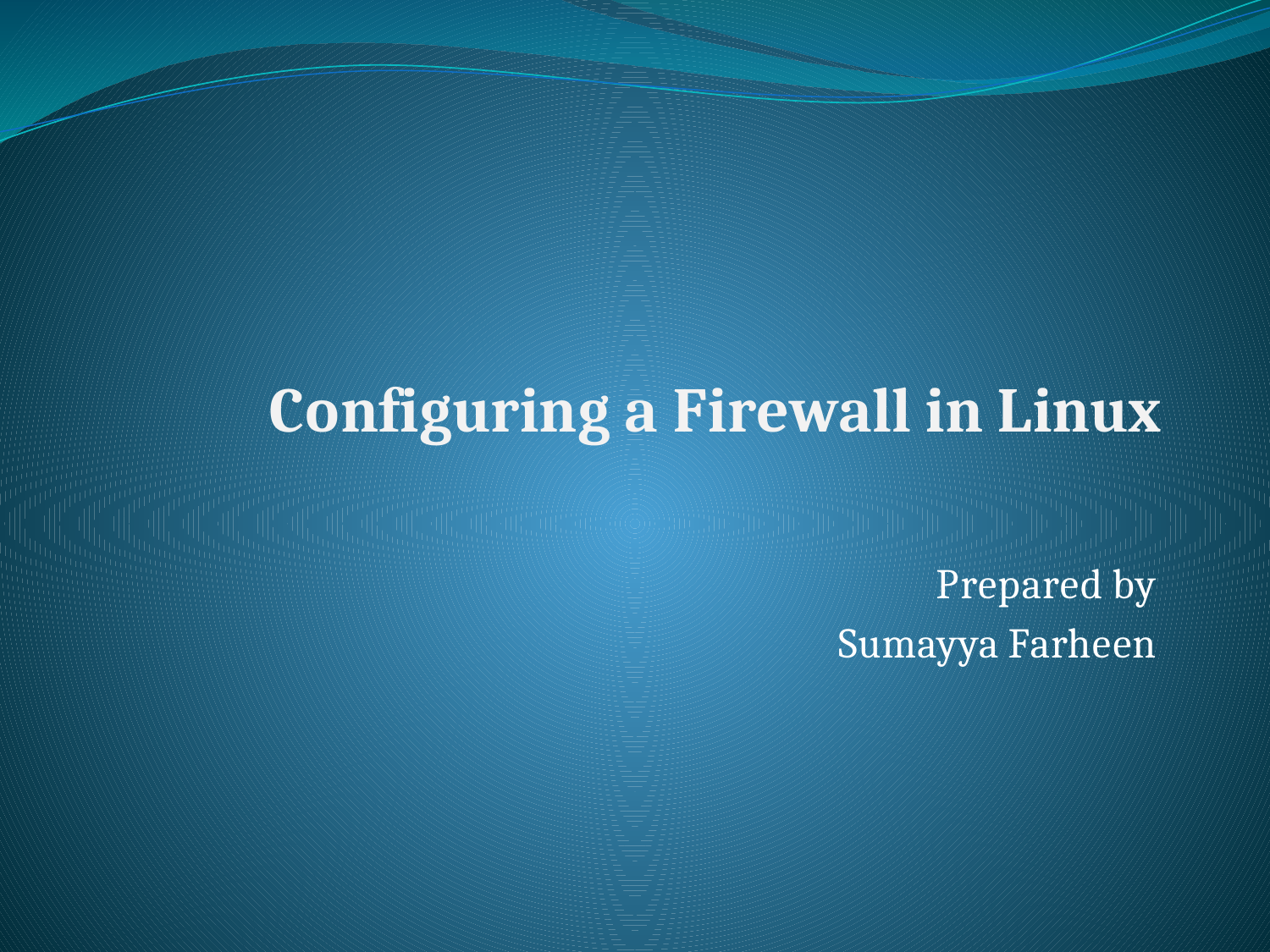

# Configuring a Firewall in Linux
Prepared by
Sumayya Farheen